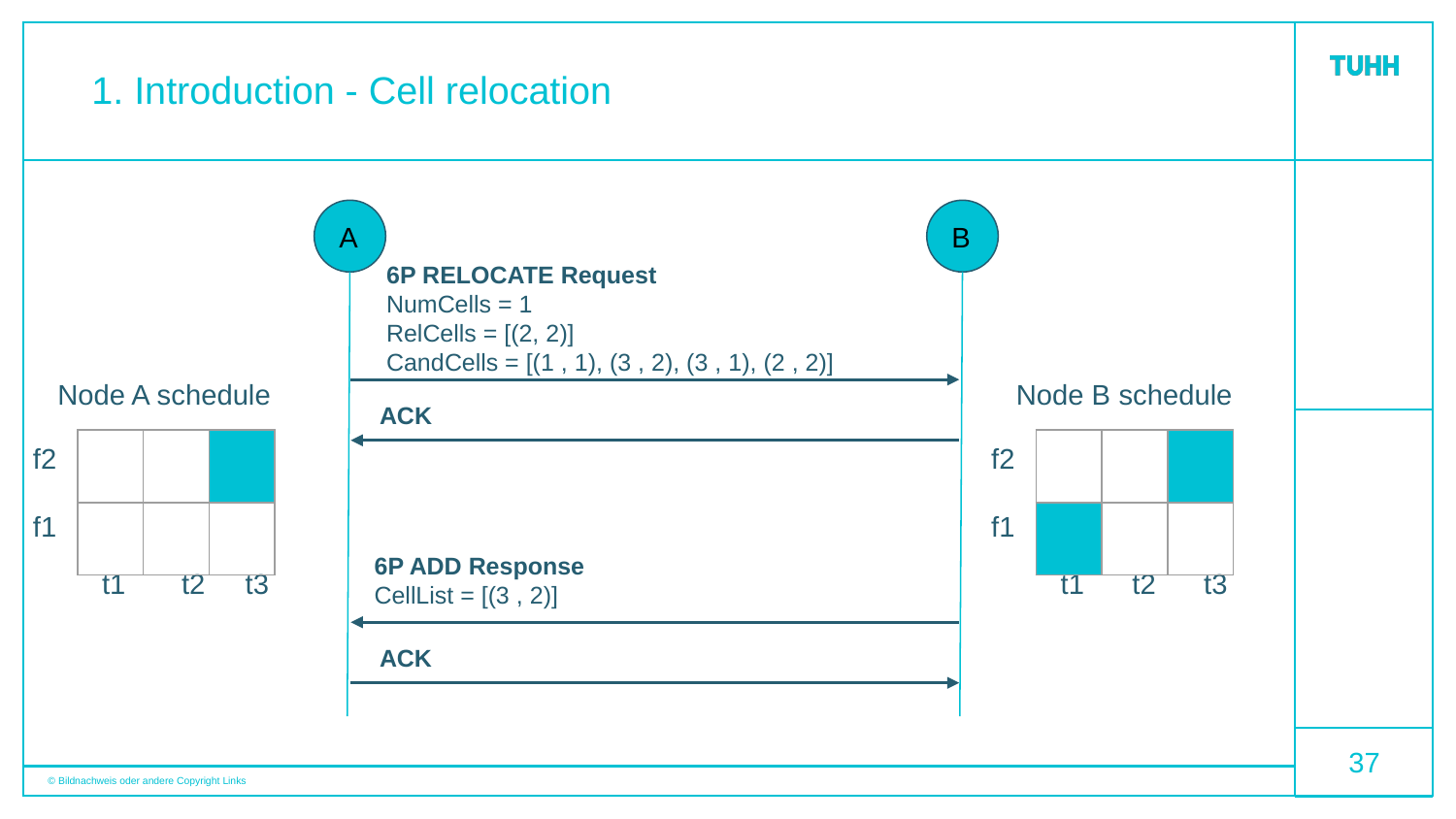

# 1. Introduction - Cell relocation
A
B
6P RELOCATE Request
NumCells = 1
RelCells = [(2, 2)]
CandCells = [(1 , 1), (3 , 2), (3 , 1), (2 , 2)]
Node A schedule
Node B schedule
ACK
f2

f1
f2

f1
|  |  |  |
| --- | --- | --- |
|  |  |  |
|  |  |  |
| --- | --- | --- |
|  |  |  |
|  |  |  |
| --- | --- | --- |
|  |  |  |
|  |  |  |
| --- | --- | --- |
|  |  |  |
6P ADD Response
CellList = [(3 , 2)]
t1       t2     t3
t1      t2      t3
ACK
37
© Bildnachweis oder andere Copyright Links